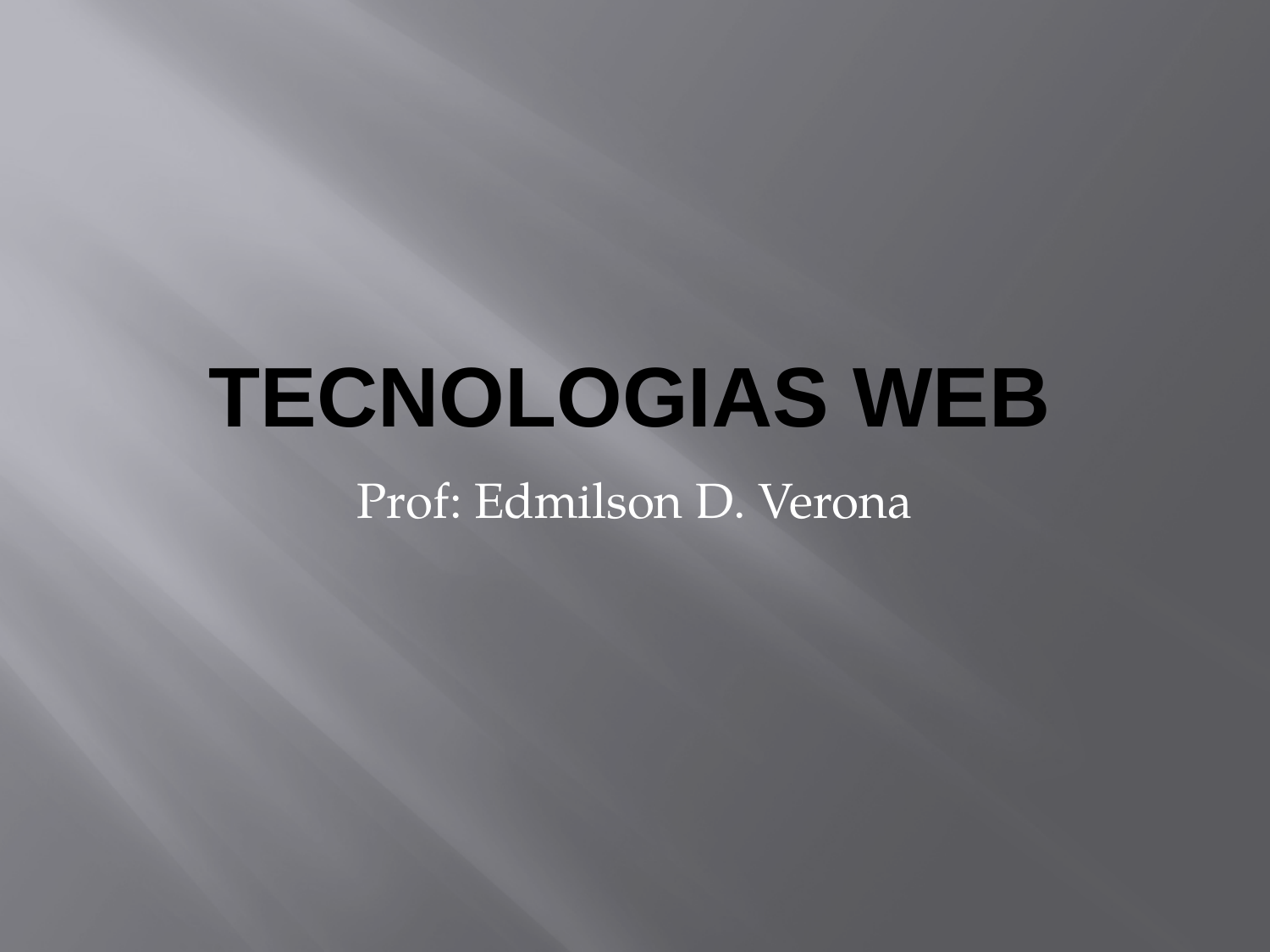

# Tecnologias Web
Prof: Edmilson D. Verona